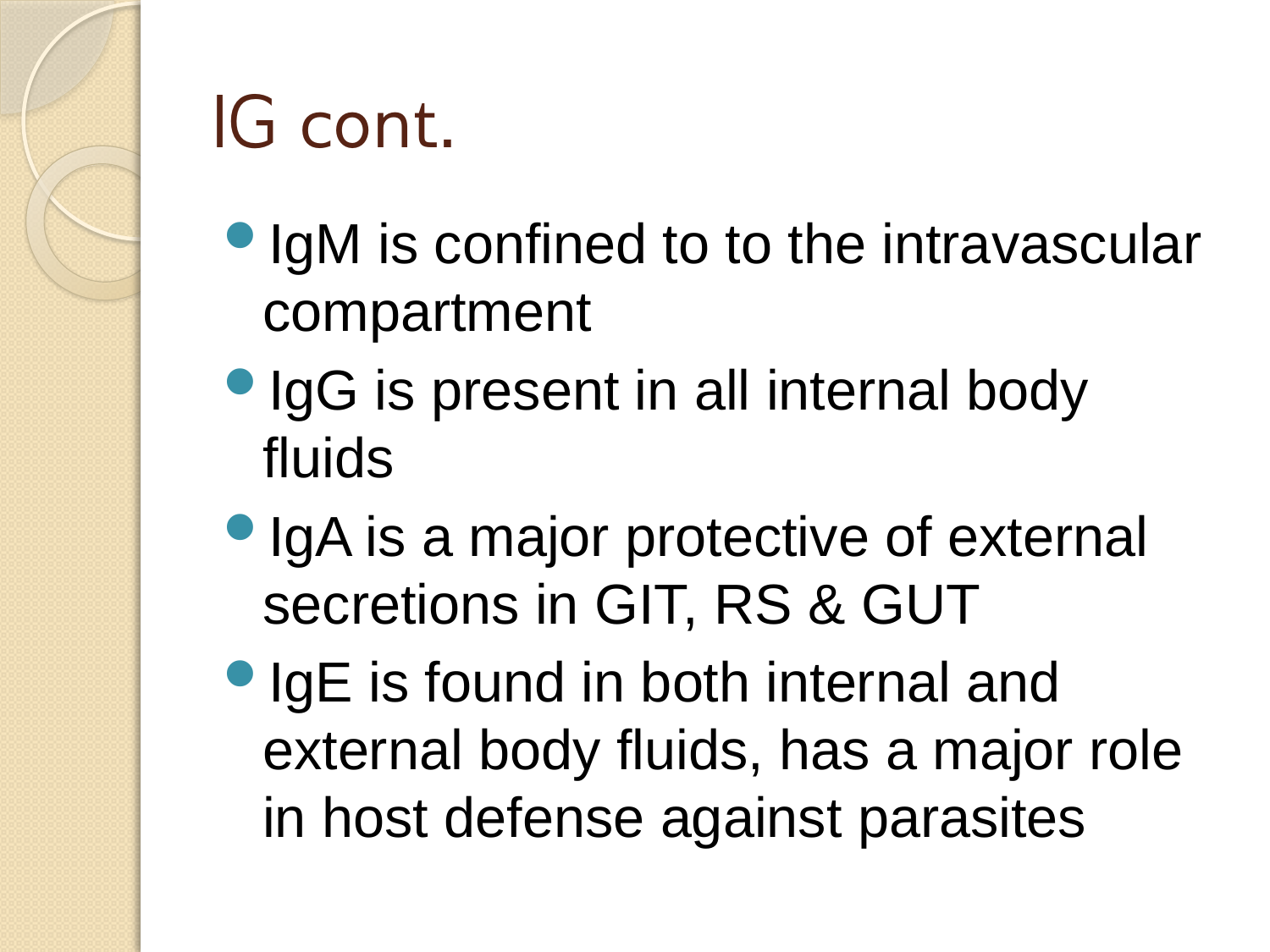

# IG cont.
IgM is confined to to the intravascular compartment
IgG is present in all internal body fluids
IgA is a major protective of external secretions in GIT, RS & GUT
IgE is found in both internal and external body fluids, has a major role in host defense against parasites